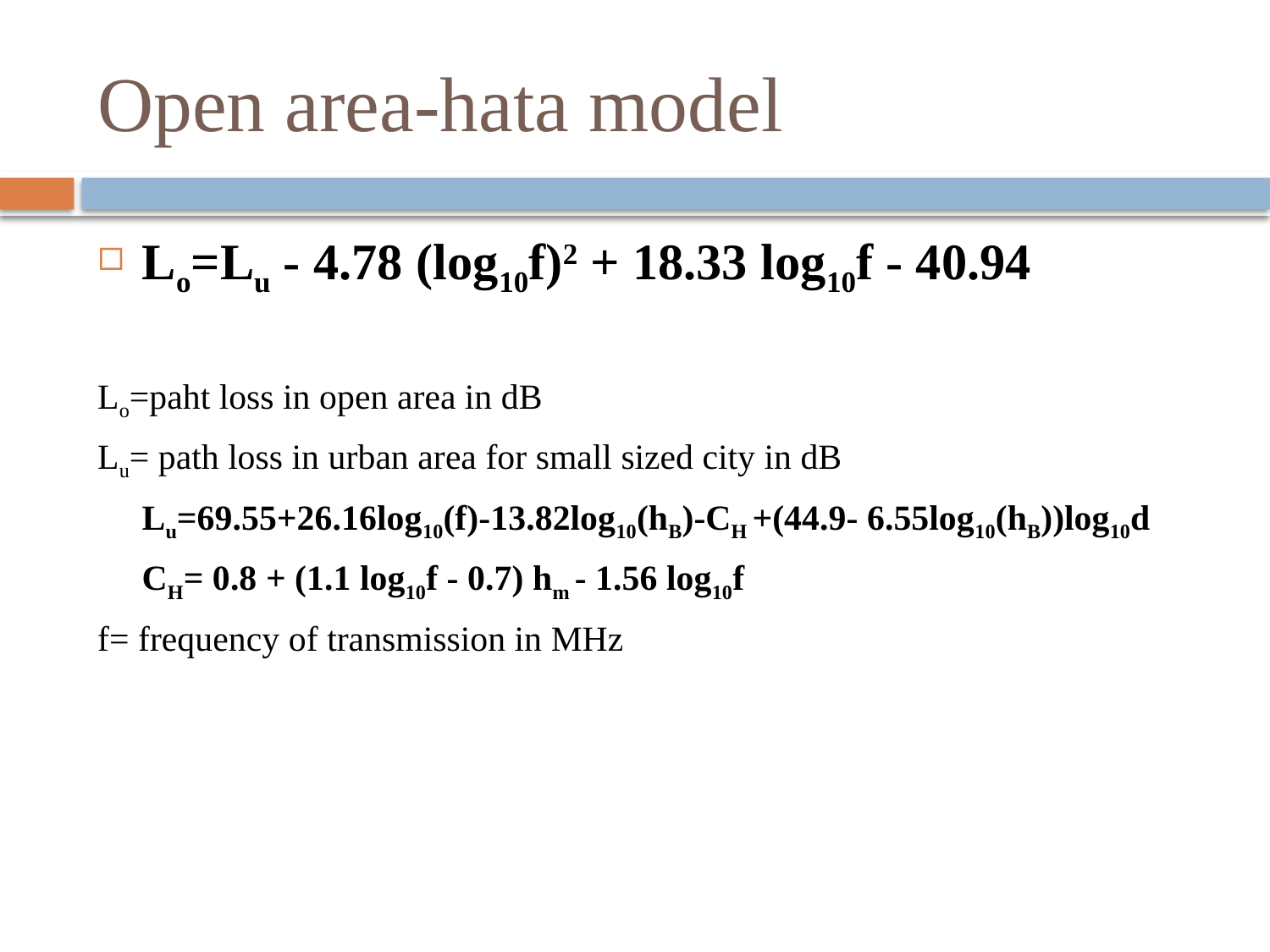

# Open area-hata model
Lo=Lu - 4.78 (log10f)2 + 18.33 log10f - 40.94

Lo=paht loss in open area in dB
Lu= path loss in urban area for small sized city in dB
	Lu=69.55+26.16log10(f)-13.82log10(hB)-CH +(44.9- 6.55log10(hB))log10d
	CH= 0.8 + (1.1 log10f - 0.7) hm - 1.56 log10f
f= frequency of transmission in MHz